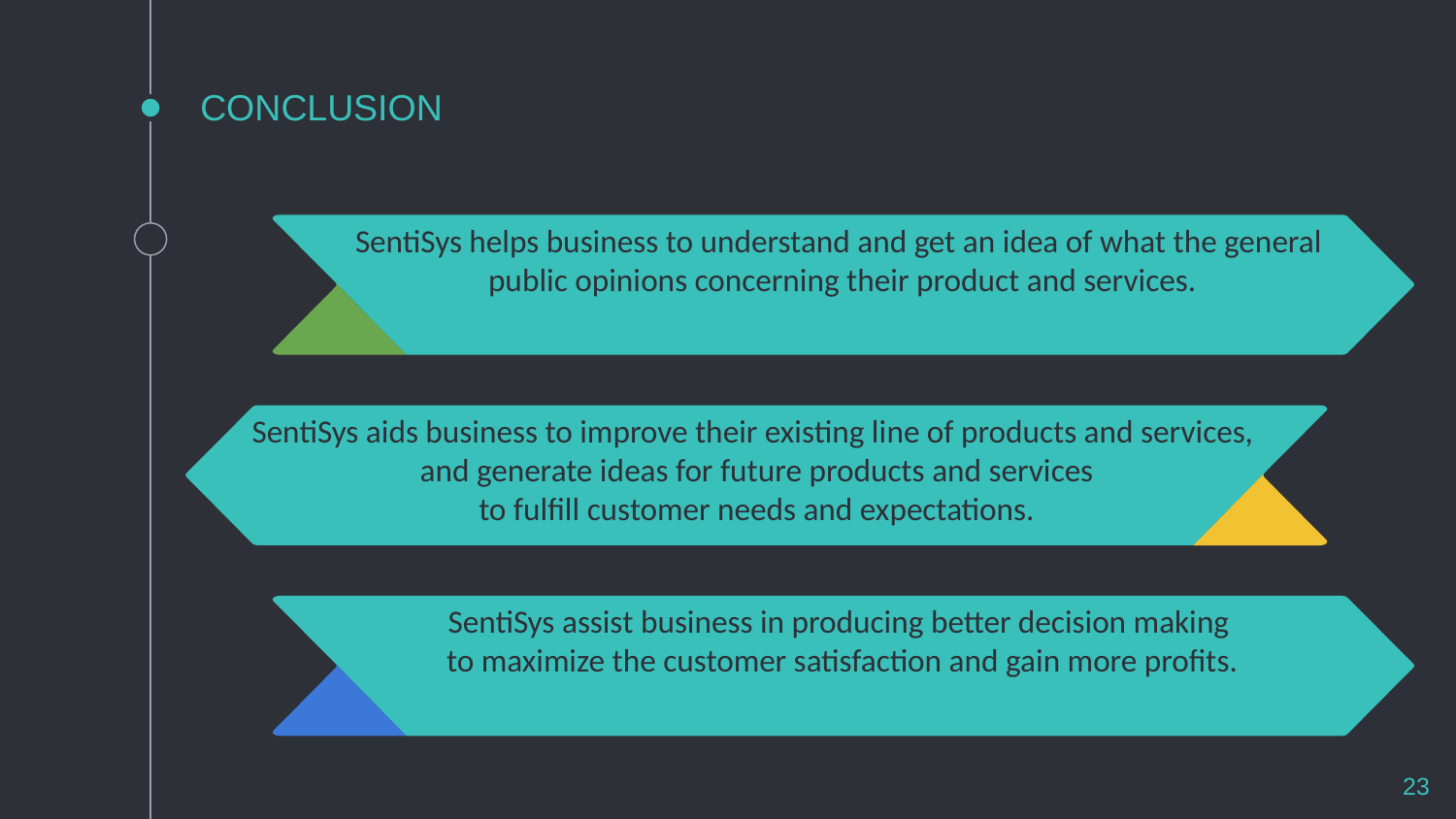

# CONCLUSION
SentiSys helps business to understand and get an idea of what the general
public opinions concerning their product and services.

SentiSys aids business to improve their existing line of products and services,
and generate ideas for future products and services
to fulfill customer needs and expectations.

SentiSys assist business in producing better decision making
to maximize the customer satisfaction and gain more profits.

23